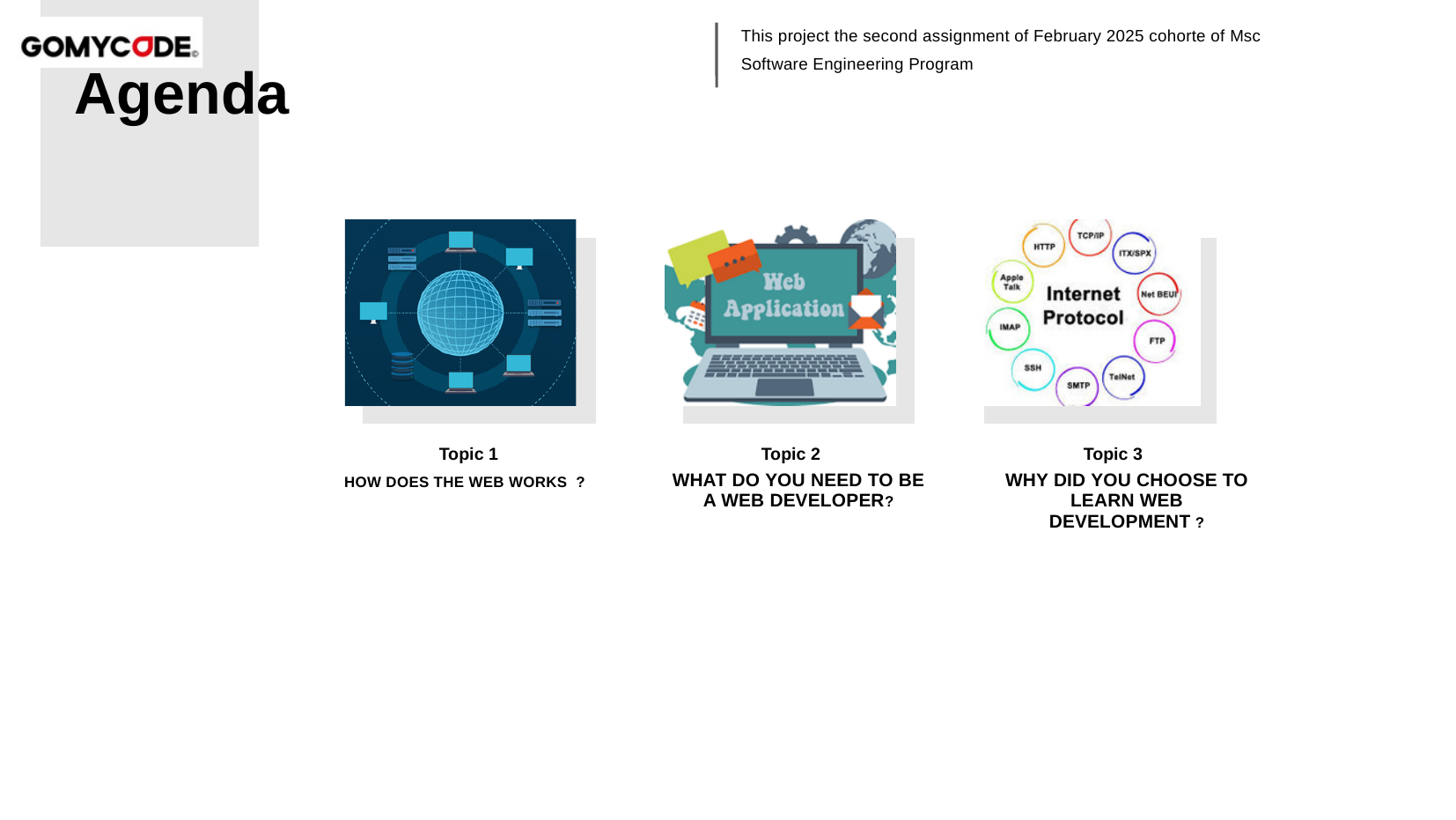

This project the second assignment of February 2025 cohorte of Msc Software Engineering Program

Agenda

Topic 1
Topic 2
Topic 3
HOW DOES THE WEB WORKS  ?
WHAT DO YOU NEED TO BE A WEB DEVELOPER?
WHY DID YOU CHOOSE TO LEARN WEB DEVELOPMENT ?